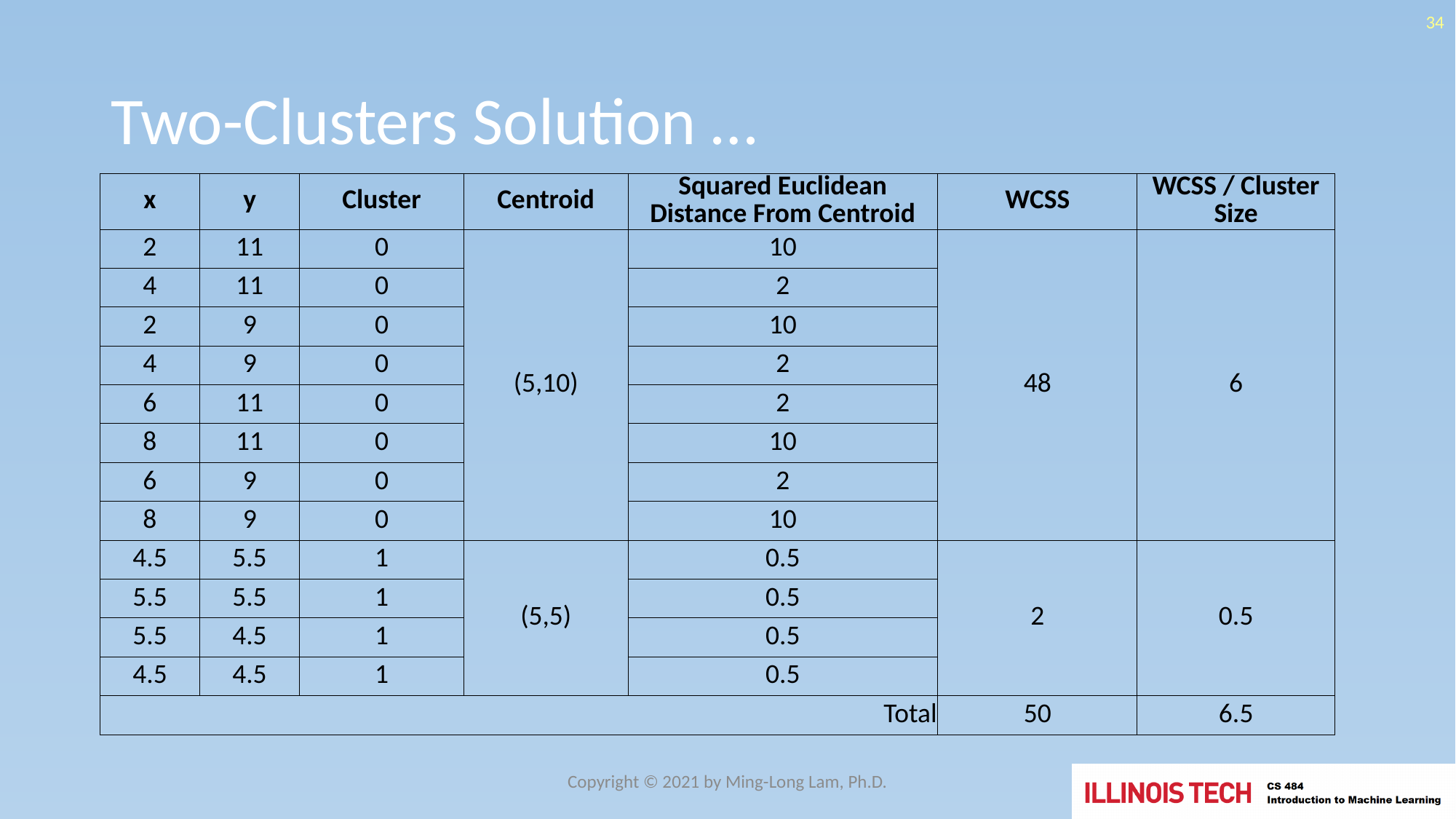

34
# Two-Clusters Solution …
| x | y | Cluster | Centroid | Squared Euclidean Distance From Centroid | WCSS | WCSS / Cluster Size |
| --- | --- | --- | --- | --- | --- | --- |
| 2 | 11 | 0 | (5,10) | 10 | 48 | 6 |
| 4 | 11 | 0 |  | 2 |  |  |
| 2 | 9 | 0 |  | 10 |  |  |
| 4 | 9 | 0 |  | 2 |  |  |
| 6 | 11 | 0 |  | 2 |  |  |
| 8 | 11 | 0 |  | 10 |  |  |
| 6 | 9 | 0 |  | 2 |  |  |
| 8 | 9 | 0 |  | 10 |  |  |
| 4.5 | 5.5 | 1 | (5,5) | 0.5 | 2 | 0.5 |
| 5.5 | 5.5 | 1 |  | 0.5 |  |  |
| 5.5 | 4.5 | 1 |  | 0.5 |  |  |
| 4.5 | 4.5 | 1 |  | 0.5 |  |  |
| Total |  |  |  |  | 50 | 6.5 |
Copyright © 2021 by Ming-Long Lam, Ph.D.